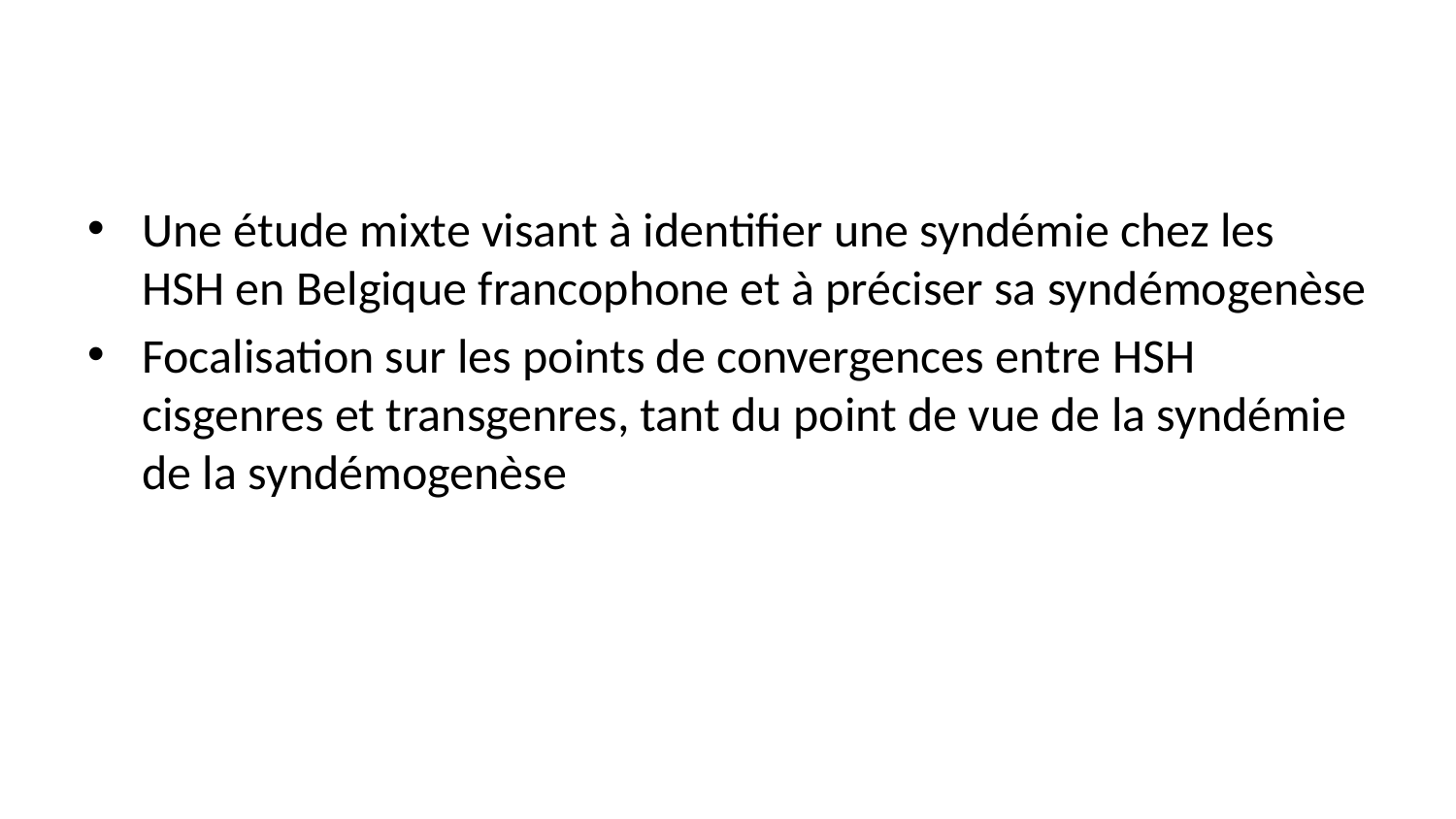

Une étude mixte visant à identifier une syndémie chez les HSH en Belgique francophone et à préciser sa syndémogenèse
Focalisation sur les points de convergences entre HSH cisgenres et transgenres, tant du point de vue de la syndémie de la syndémogenèse